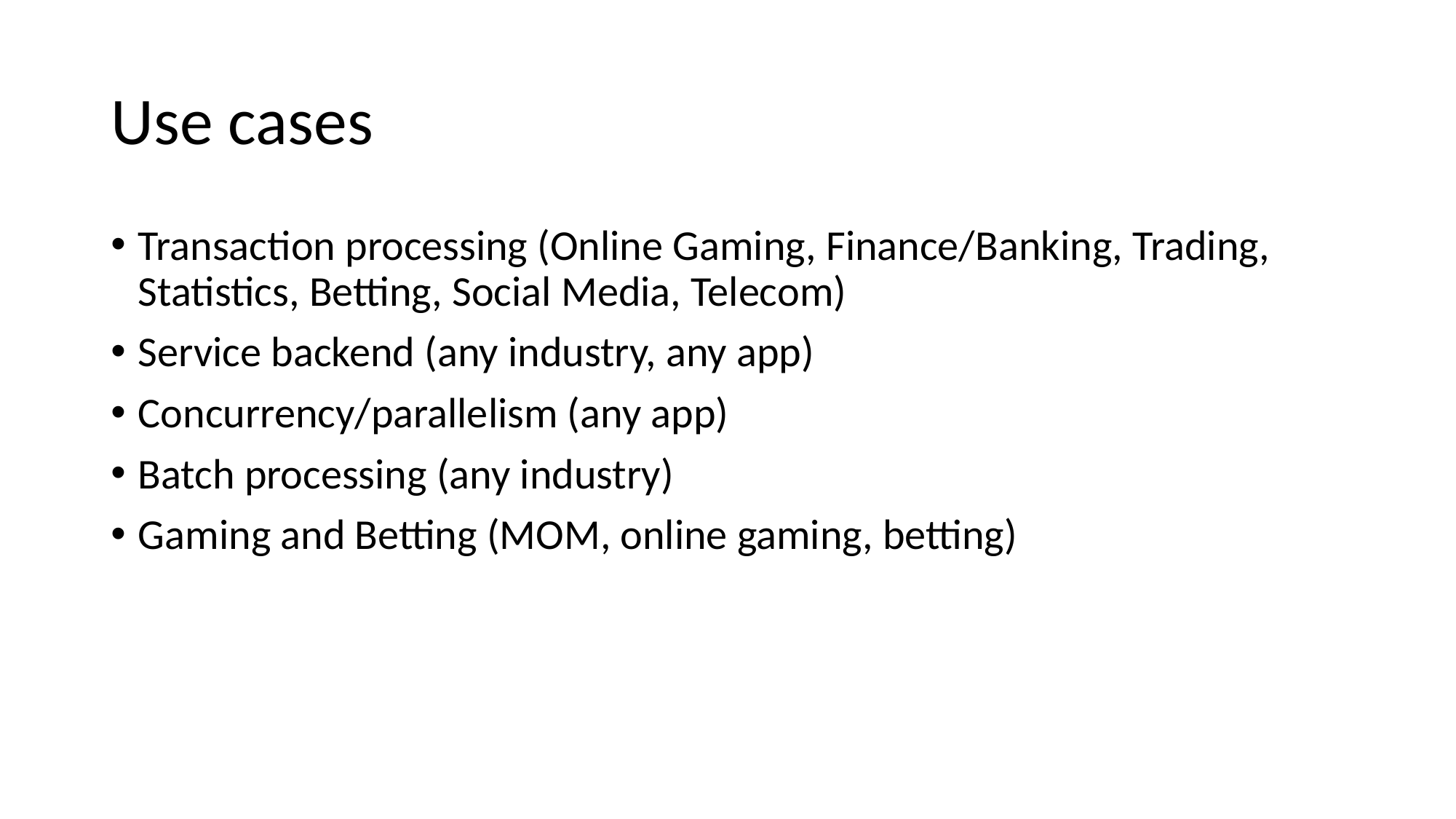

# Use cases
Transaction processing (Online Gaming, Finance/Banking, Trading, Statistics, Betting, Social Media, Telecom)
Service backend (any industry, any app)
Concurrency/parallelism (any app)
Batch processing (any industry)
Gaming and Betting (MOM, online gaming, betting)